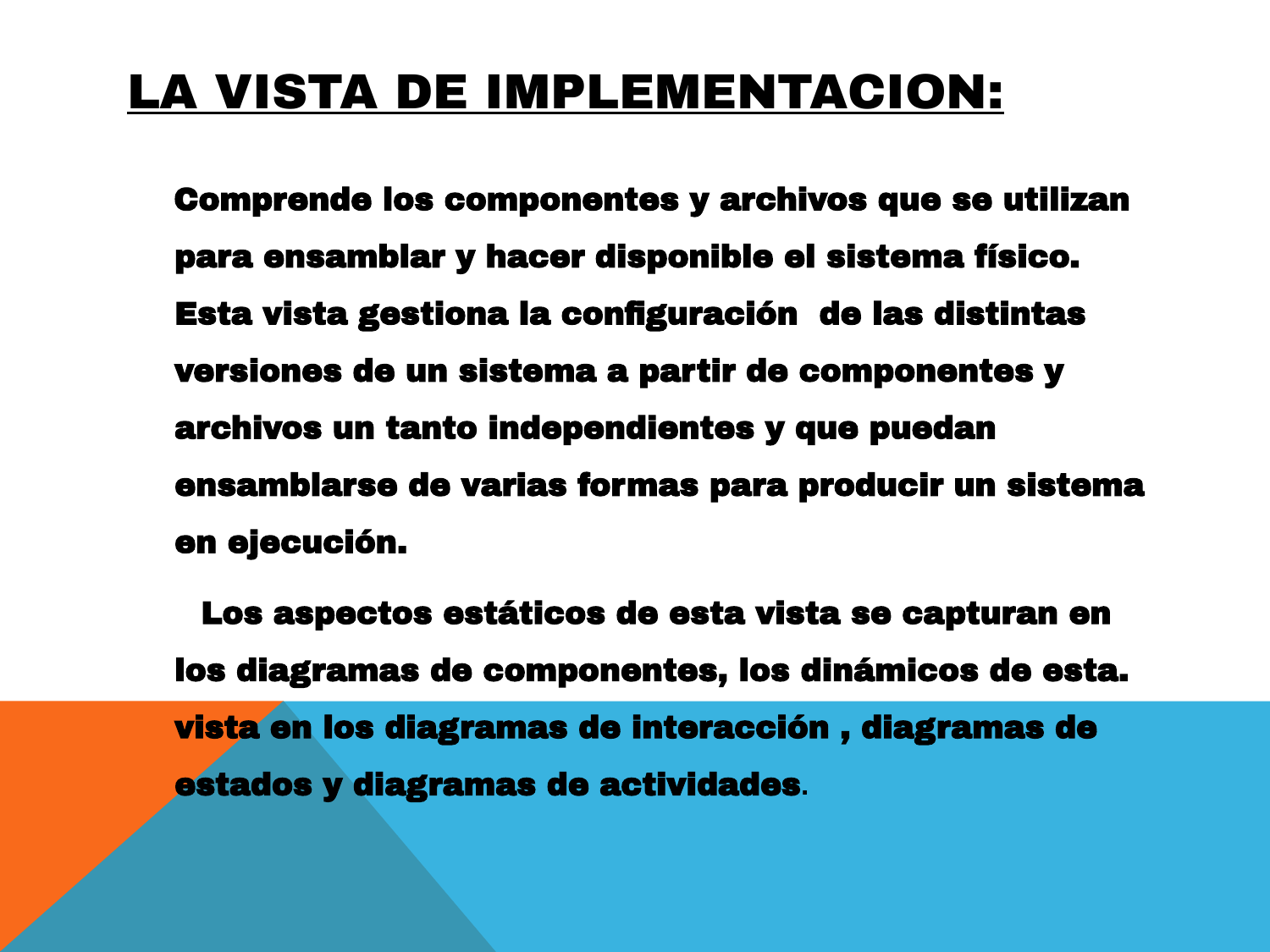

# LA VISTA DE IMPLEMENTACION:
      Comprende los componentes y archivos que se utilizan para ensamblar y hacer disponible el sistema físico. Esta vista gestiona la configuración  de las distintas versiones de un sistema a partir de componentes y archivos un tanto independientes y que puedan ensamblarse de varias formas para producir un sistema en ejecución.
       Los aspectos estáticos de esta vista se capturan en los diagramas de componentes, los dinámicos de esta. vista en los diagramas de interacción , diagramas de estados y diagramas de actividades.